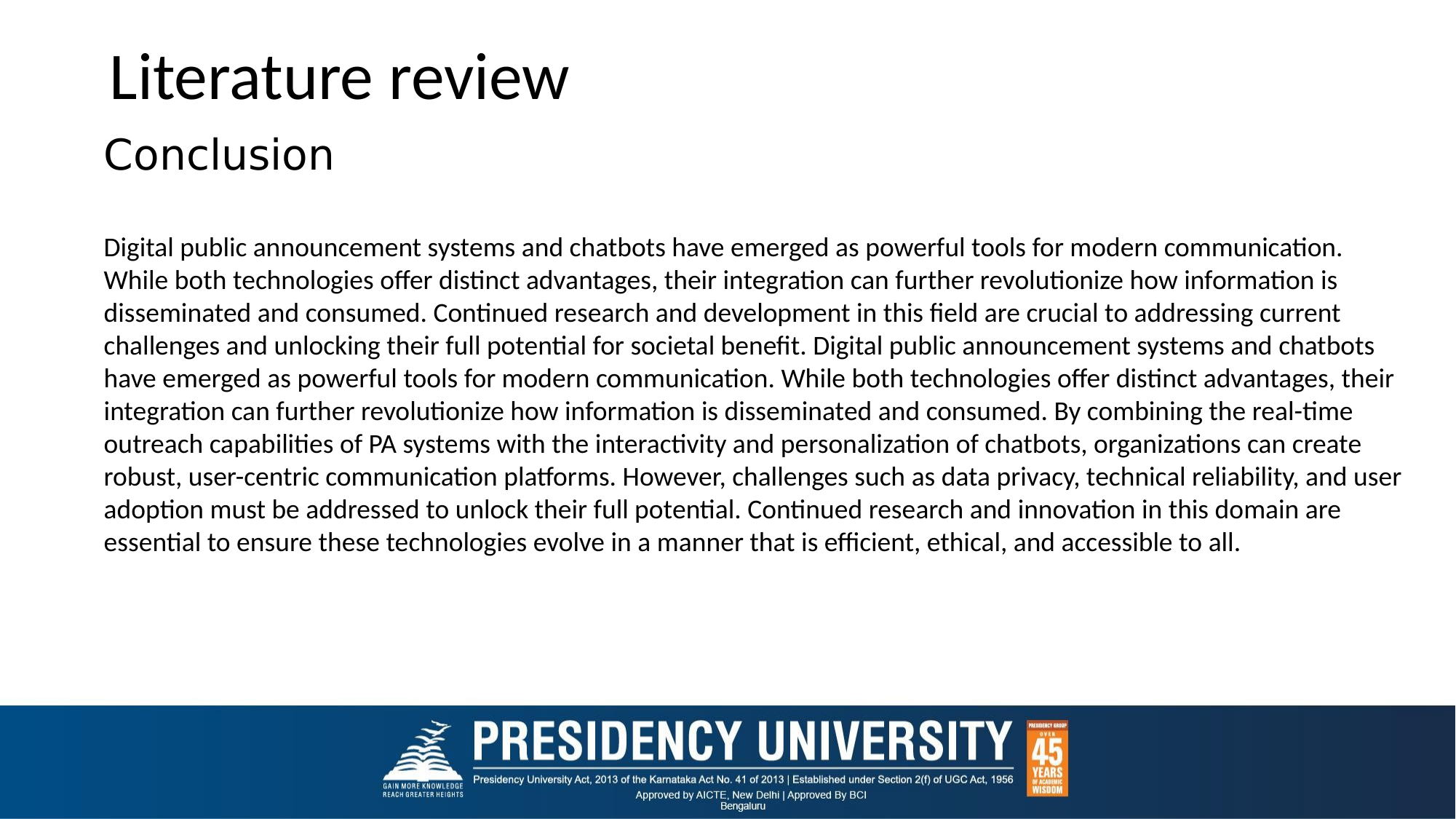

# Literature review
Conclusion

Digital public announcement systems and chatbots have emerged as powerful tools for modern communication. While both technologies offer distinct advantages, their integration can further revolutionize how information is disseminated and consumed. Continued research and development in this field are crucial to addressing current challenges and unlocking their full potential for societal benefit. Digital public announcement systems and chatbots have emerged as powerful tools for modern communication. While both technologies offer distinct advantages, their integration can further revolutionize how information is disseminated and consumed. By combining the real-time outreach capabilities of PA systems with the interactivity and personalization of chatbots, organizations can create robust, user-centric communication platforms. However, challenges such as data privacy, technical reliability, and user adoption must be addressed to unlock their full potential. Continued research and innovation in this domain are essential to ensure these technologies evolve in a manner that is efficient, ethical, and accessible to all.